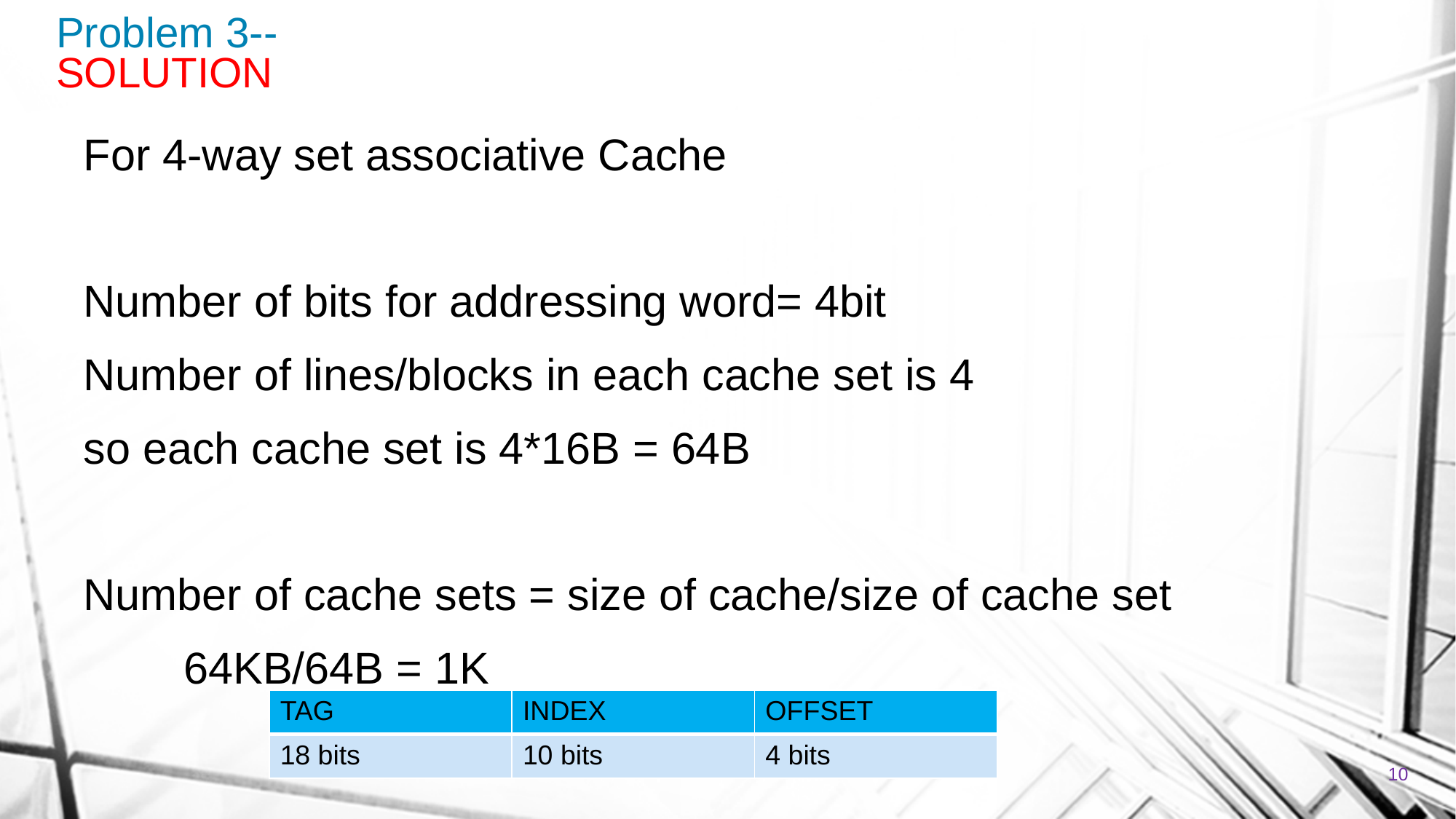

# Problem 3-- SOLUTION
For 4-way set associative Cache

Number of bits for addressing word= 4bit
Number of lines/blocks in each cache set is 4
so each cache set is 4*16B = 64B

Number of cache sets = size of cache/size of cache set
		64KB/64B = 1K
| TAG | INDEX | OFFSET |
| --- | --- | --- |
| 18 bits | 10 bits | 4 bits |